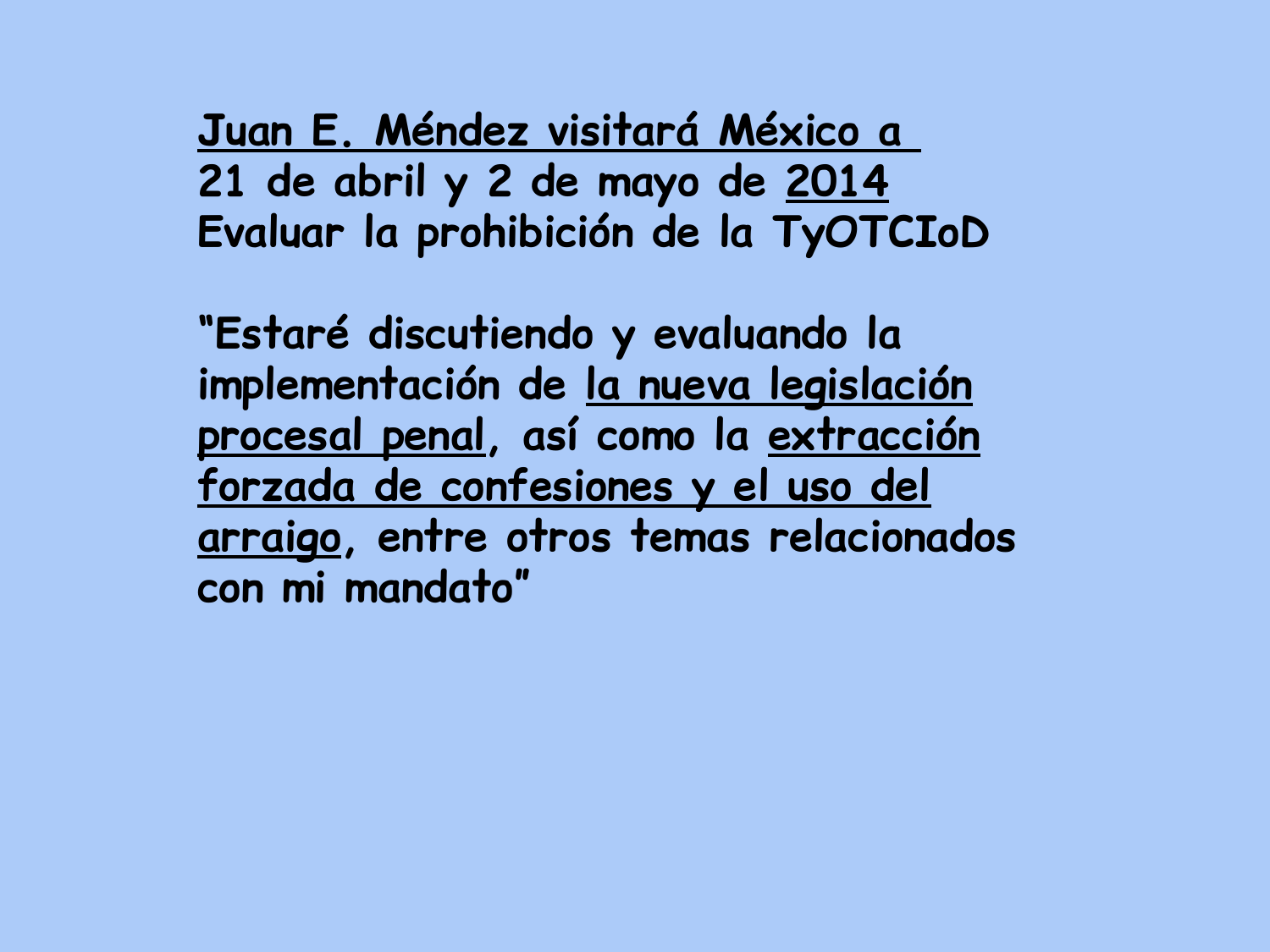

Juan E. Méndez visitará México a
21 de abril y 2 de mayo de 2014
Evaluar la prohibición de la TyOTCIoD

“Estaré discutiendo y evaluando la implementación de la nueva legislación procesal penal, así como la extracción forzada de confesiones y el uso del arraigo, entre otros temas relacionados con mi mandato”